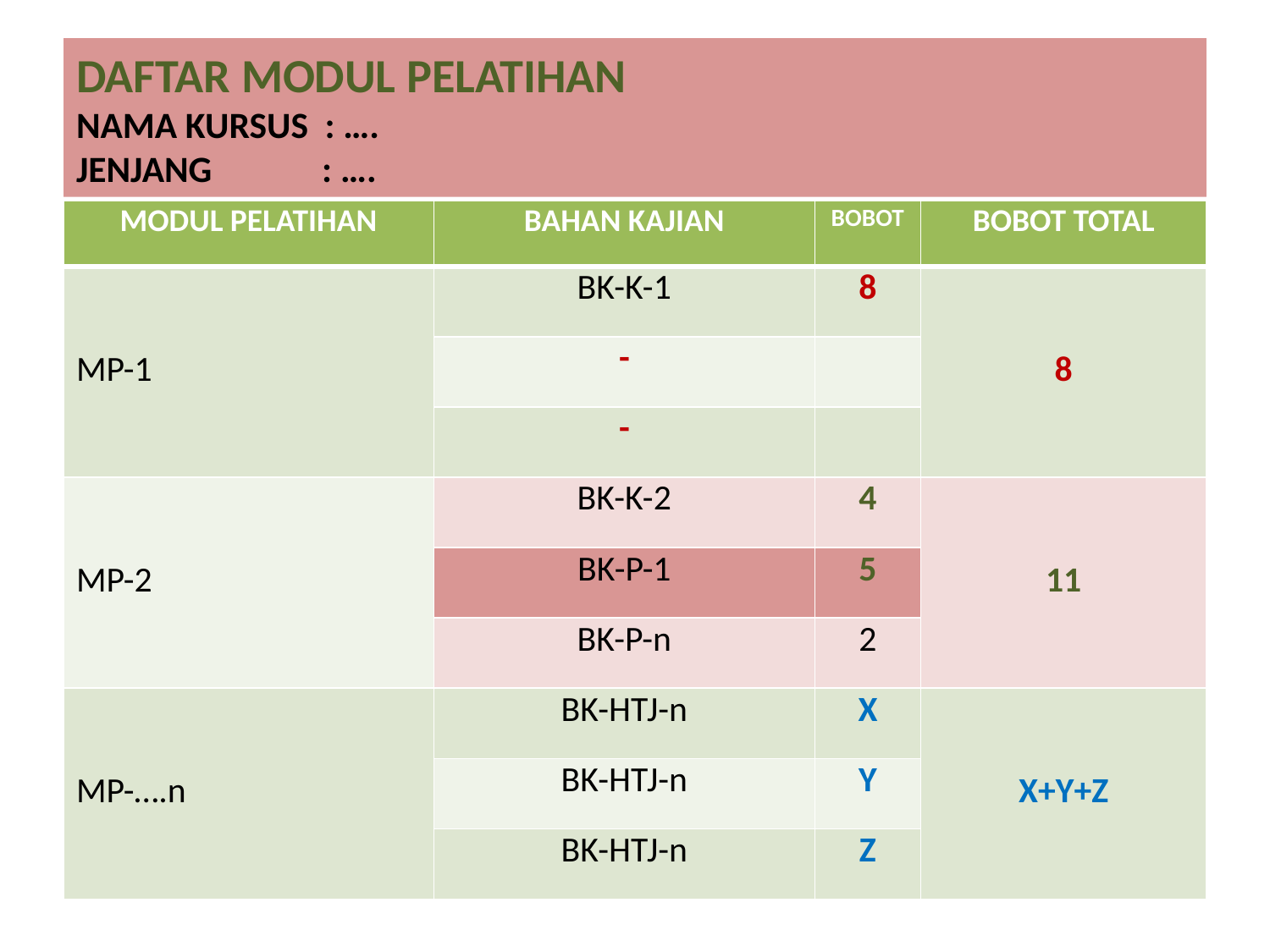

# DAFTAR MODUL PELATIHAN NAMA KURSUS  : …. JENJANG	   : ….
| MODUL PELATIHAN | BAHAN KAJIAN | BOBOT | BOBOT TOTAL |
| --- | --- | --- | --- |
| MP-1 | BK-K-1 | 8 | 8 |
|  | - |  |  |
|  | - |  |  |
| MP-2 | BK-K-2 | 4 | 11 |
|  | BK-P-1 | 5 |  |
|  | BK-P-n | 2 |  |
| MP-….n | BK-HTJ-n | X | X+Y+Z |
|  | BK-HTJ-n | Y |  |
|  | BK-HTJ-n | Z |  |